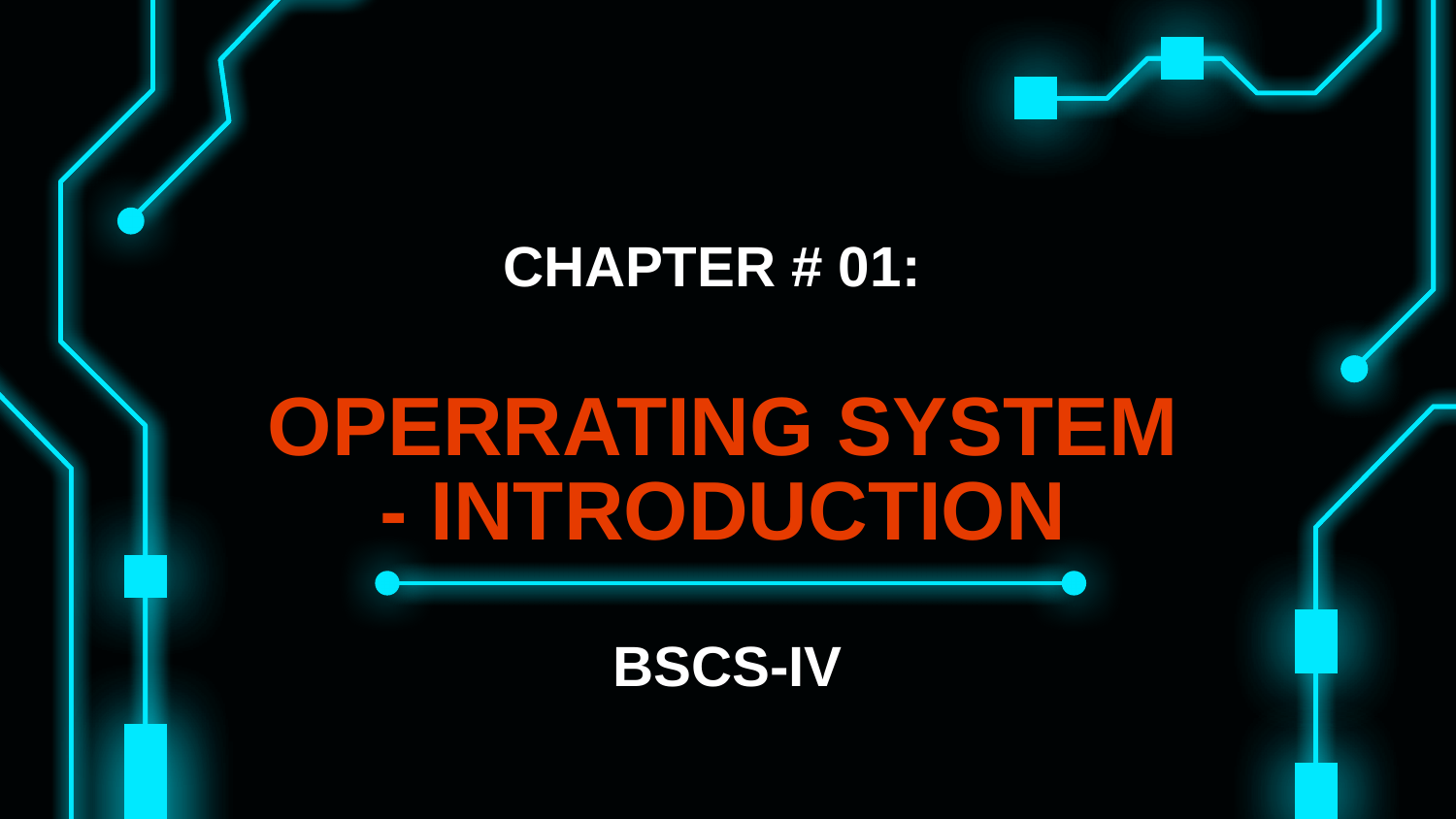

# CHAPTER # 01: OPERRATING SYSTEM - INTRODUCTION

BSCS-IV